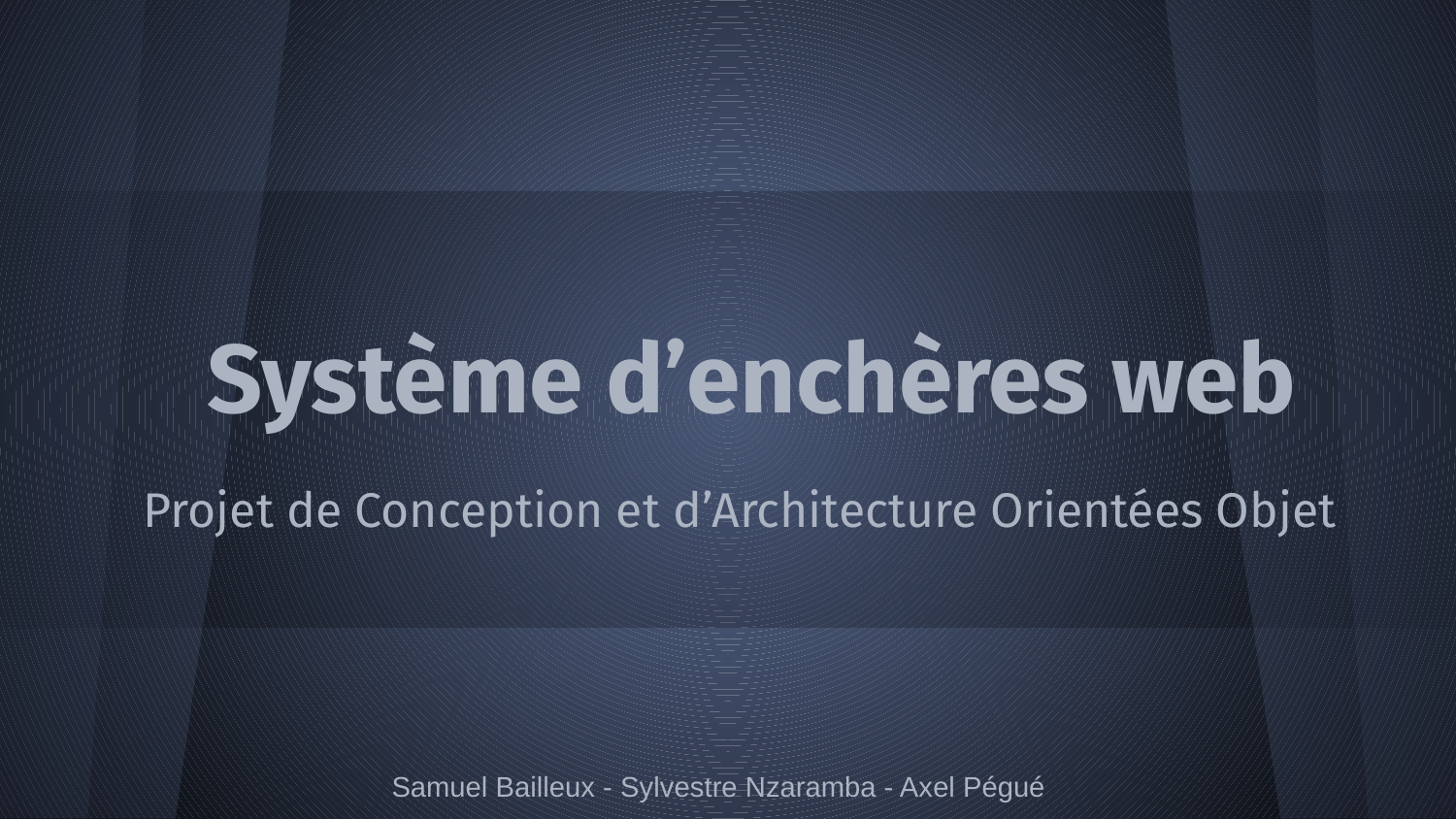

# Système d’enchères web
Projet de Conception et d’Architecture Orientées Objet
Samuel Bailleux - Sylvestre Nzaramba - Axel Pégué